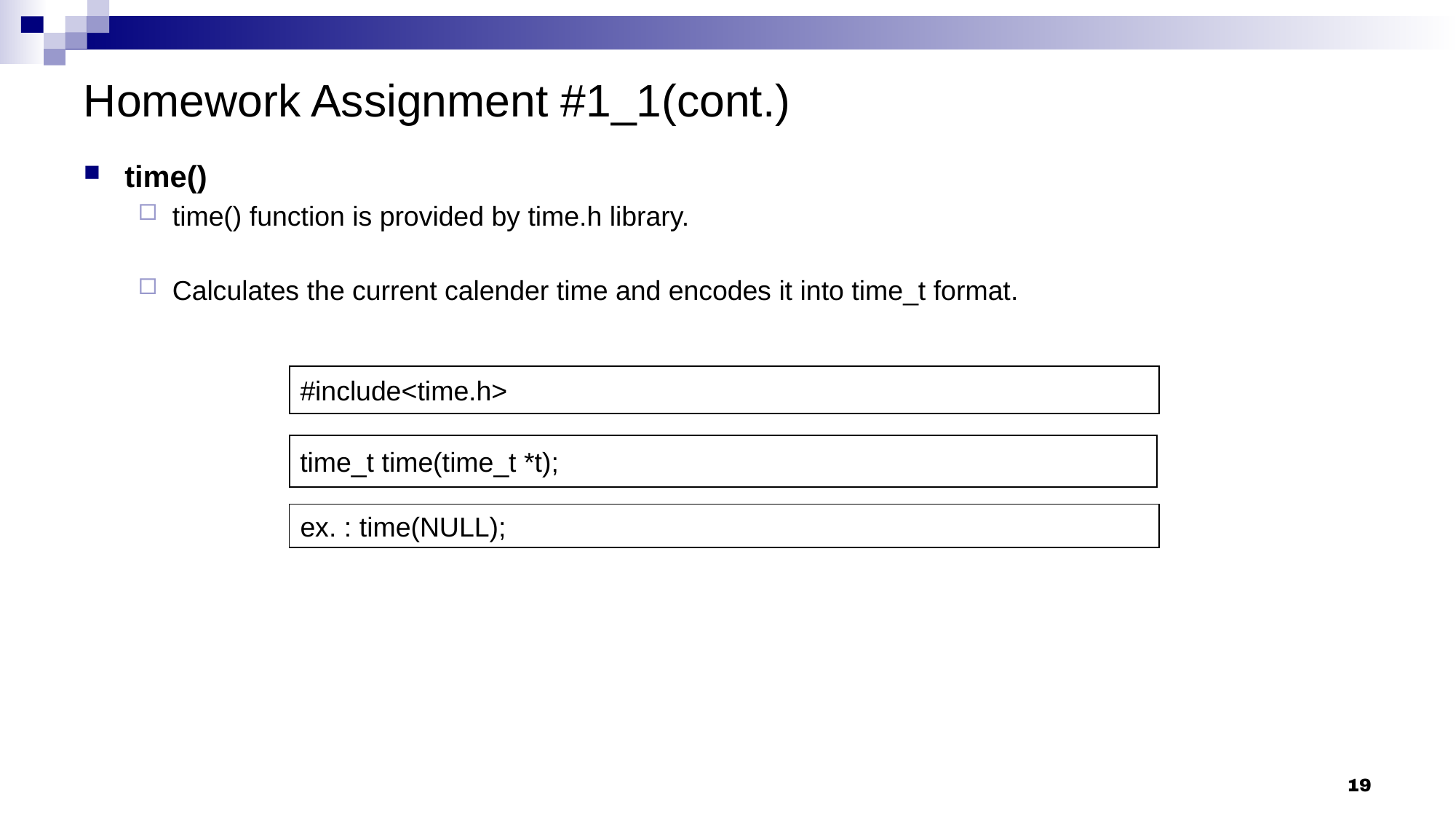

# Homework Assignment #1_1(cont.)
time()
time() function is provided by time.h library.

Calculates the current calender time and encodes it into time_t format.

#include<time.h>

time_t time(time_t *t);
ex. : time(NULL);
19